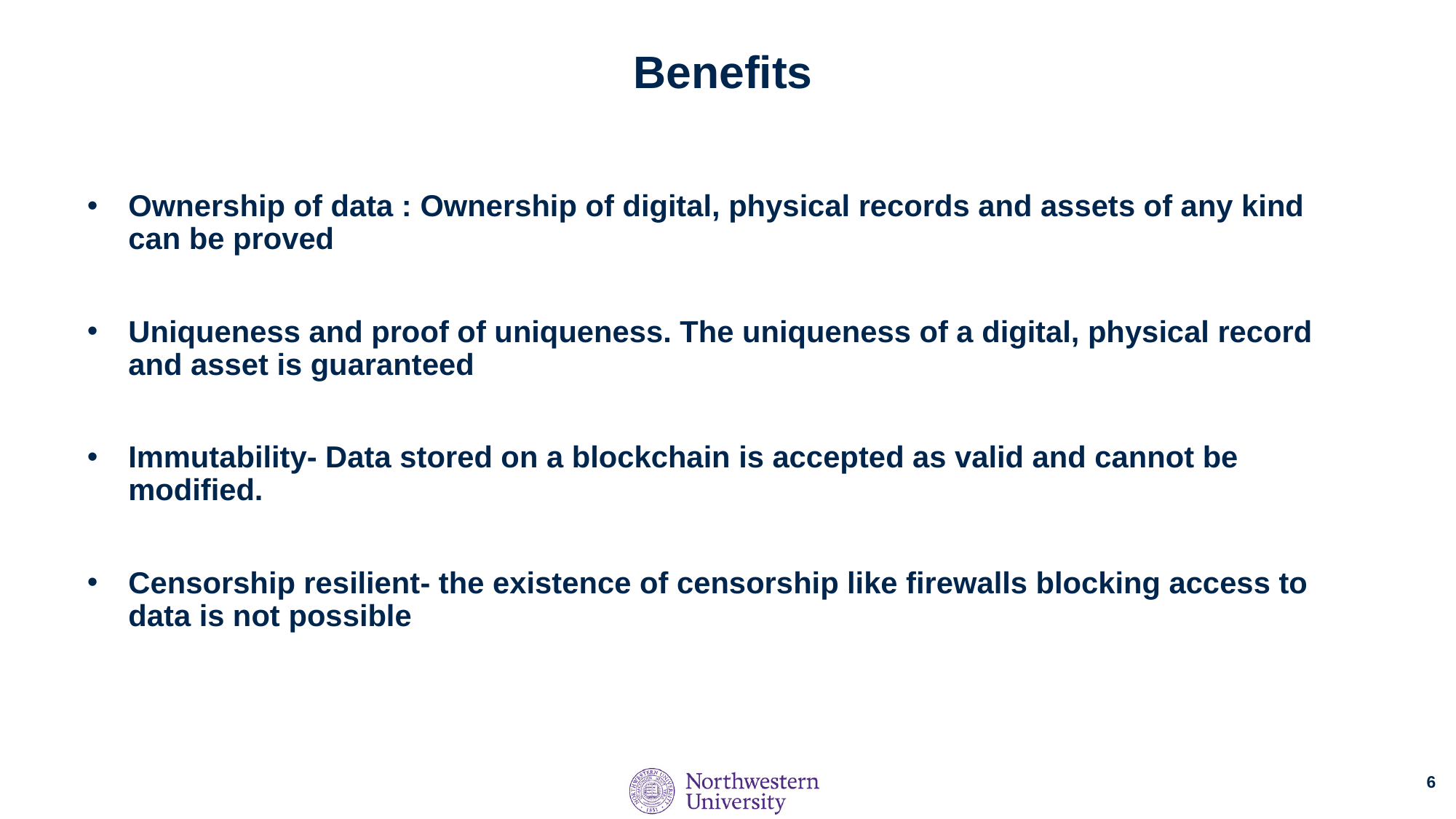

# Benefits
Ownership of data : Ownership of digital, physical records and assets of any kind can be proved

Uniqueness and proof of uniqueness. The uniqueness of a digital, physical record and asset is guaranteed

Immutability- Data stored on a blockchain is accepted as valid and cannot be modified.

Censorship resilient- the existence of censorship like firewalls blocking access to data is not possible